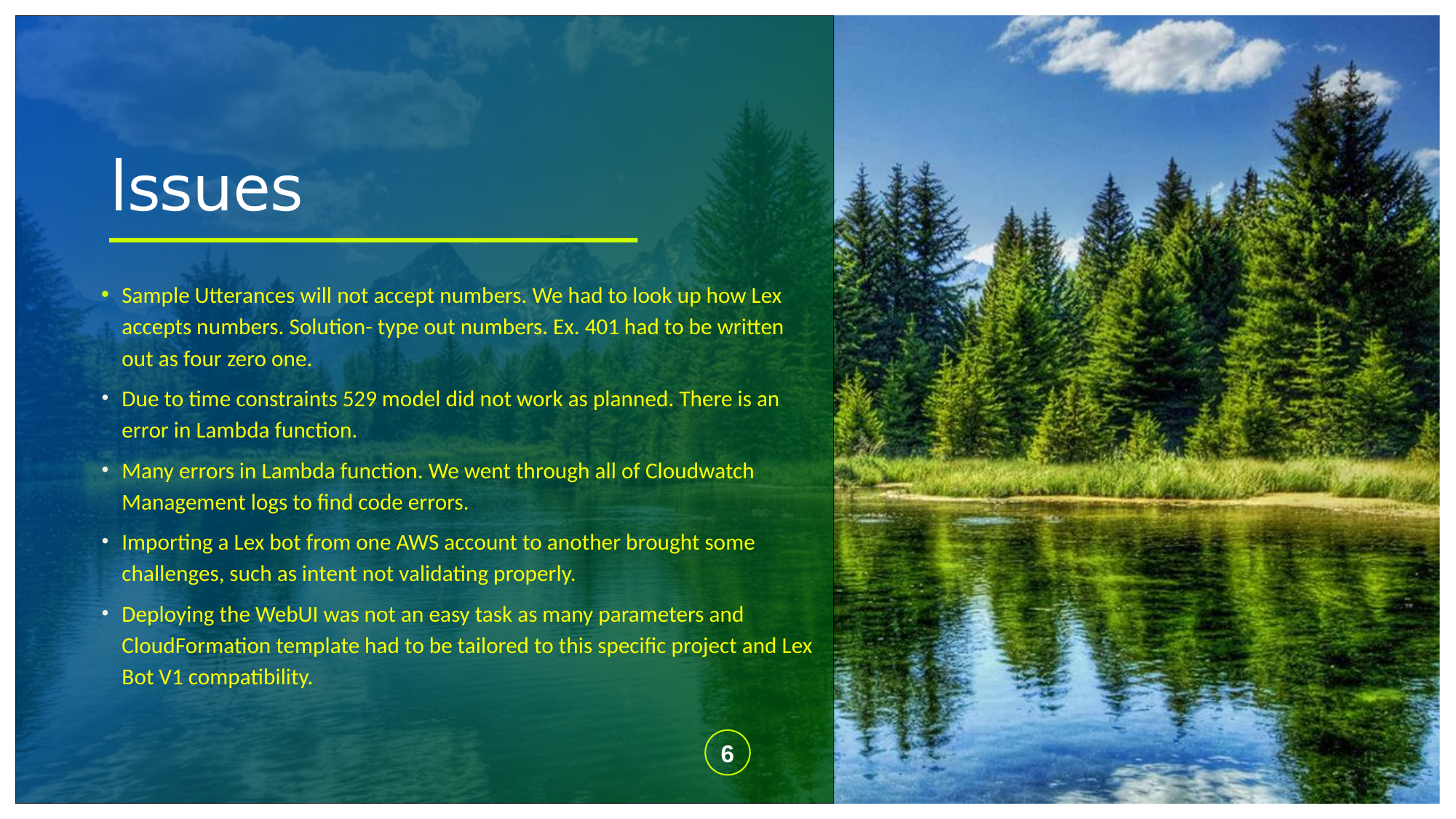

# Issues

Sample Utterances will not accept numbers. We had to look up how Lex accepts numbers. Solution- type out numbers. Ex. 401 had to be written out as four zero one.
Due to time constraints 529 model did not work as planned. There is an error in Lambda function.
Many errors in Lambda function. We went through all of Cloudwatch Management logs to find code errors.
Importing a Lex bot from one AWS account to another brought some challenges, such as intent not validating properly.
Deploying the WebUI was not an easy task as many parameters and CloudFormation template had to be tailored to this specific project and Lex Bot V1 compatibility.
6